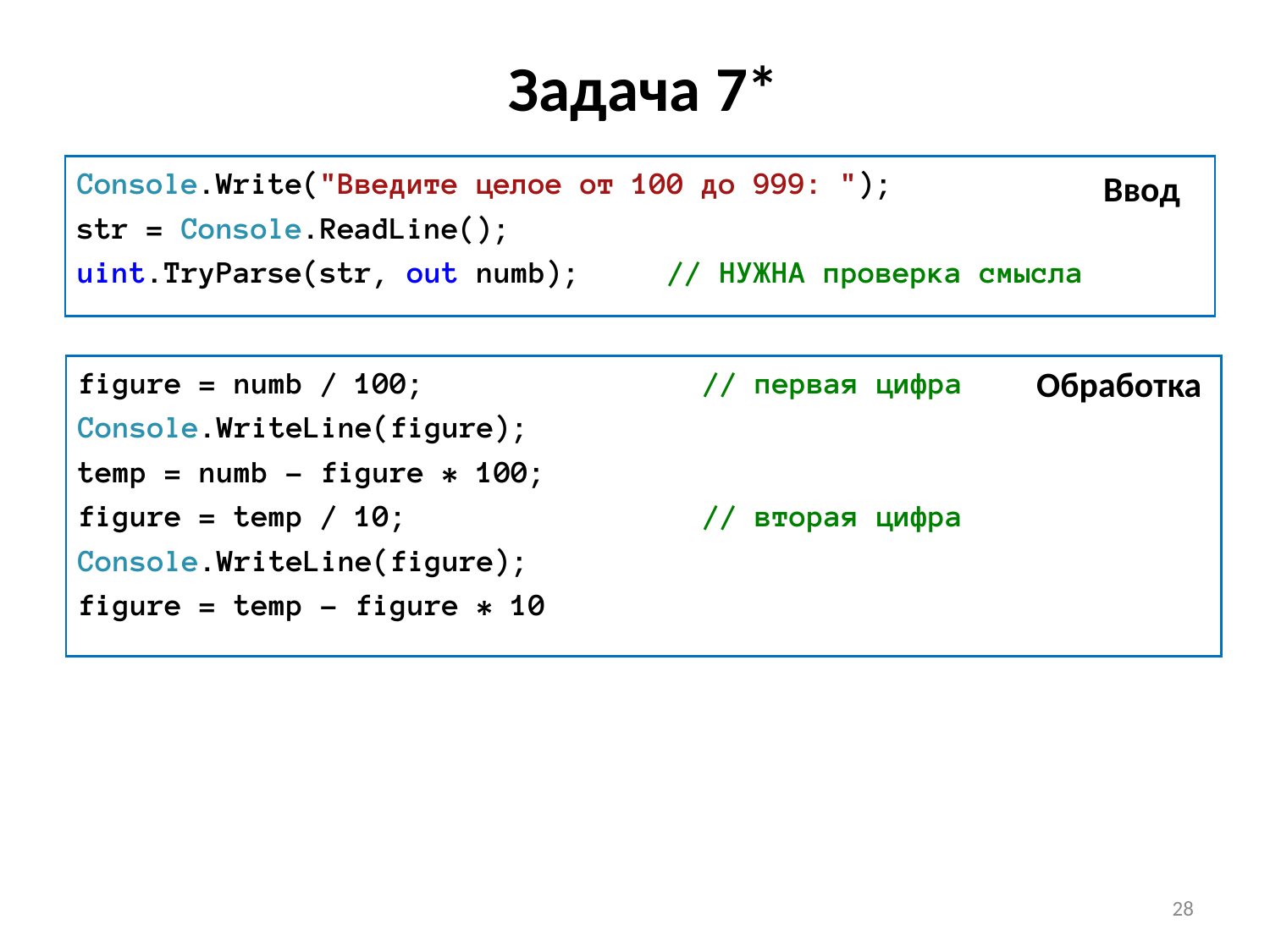

# Задача 7*
Console.Write("Введите целое от 100 до 999: ");
str = Console.ReadLine();
uint.TryParse(str, out numb);     // НУЖНА проверка смысла
Ввод
figure = numb / 100;                // первая цифра
Console.WriteLine(figure);
temp = numb - figure * 100;
figure = temp / 10;                 // вторая цифра
Console.WriteLine(figure);
figure = temp - figure * 10
Обработка
28